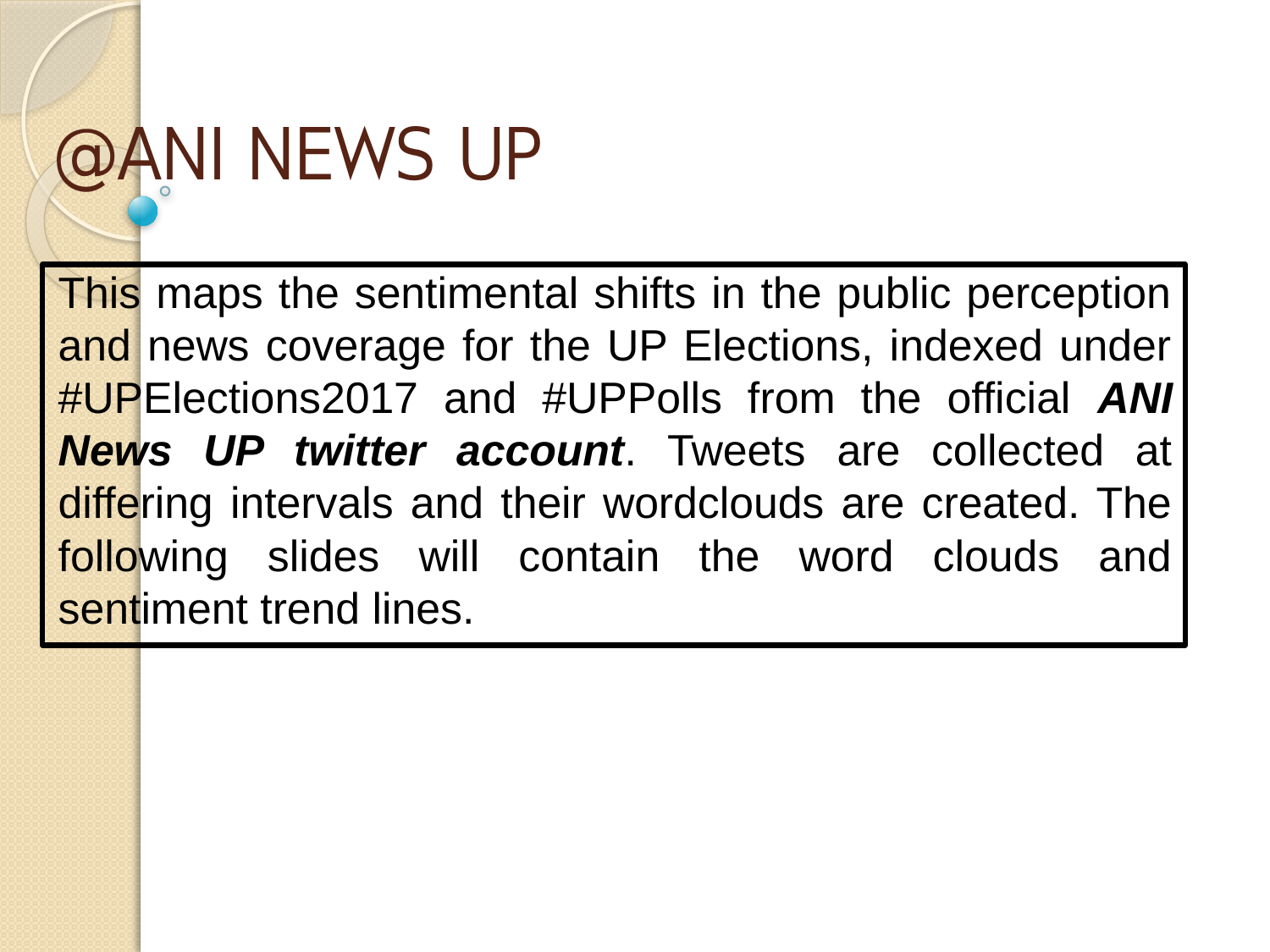

# @ANI NEWS UP
This maps the sentimental shifts in the public perception and news coverage for the UP Elections, indexed under #UPElections2017 and #UPPolls from the official ANI News UP twitter account. Tweets are collected at differing intervals and their wordclouds are created. The following slides will contain the word clouds and sentiment trend lines.